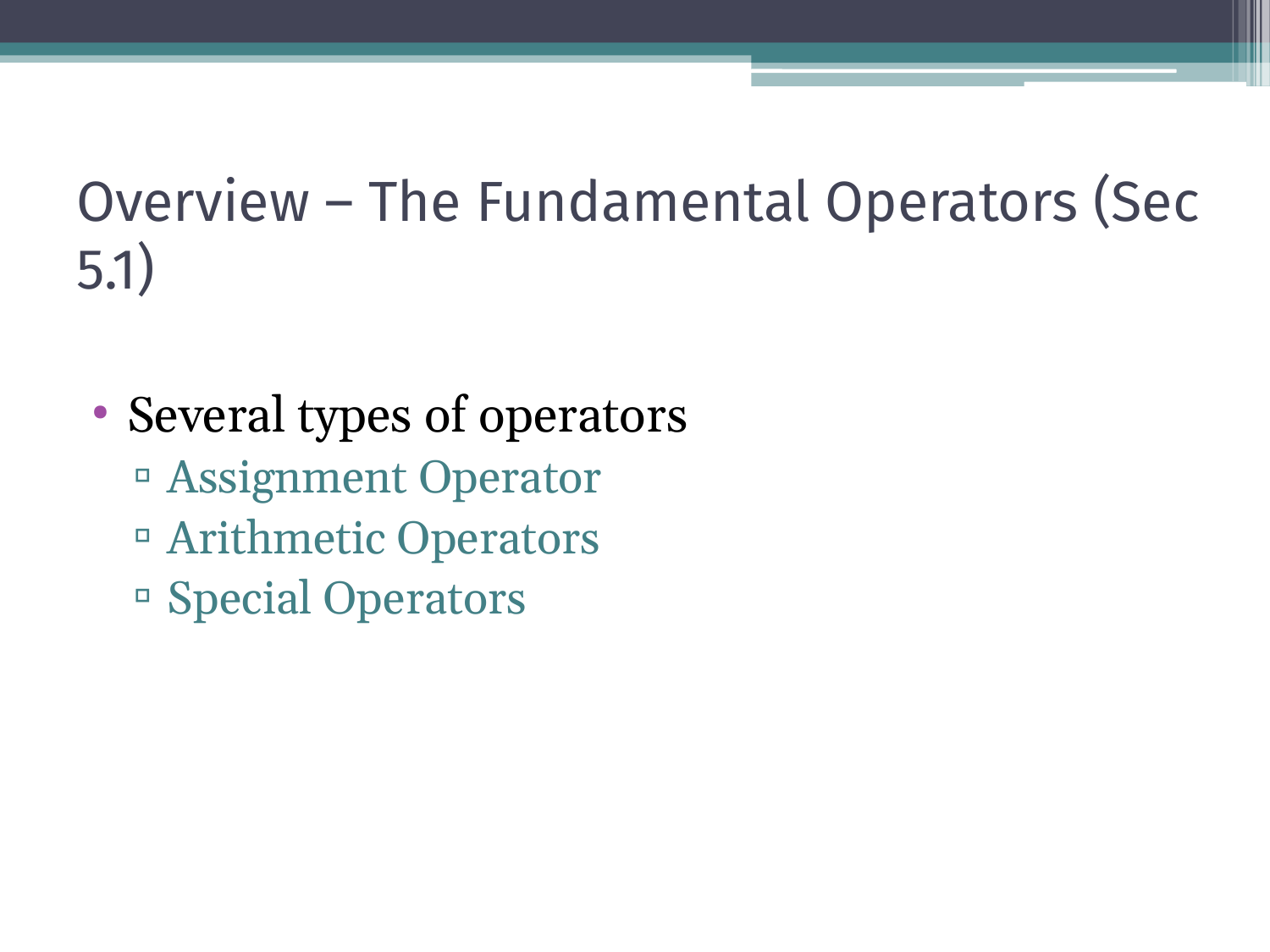

# Overview – The Fundamental Operators (Sec 5.1)

Several types of operators
Assignment Operator
Arithmetic Operators
Special Operators